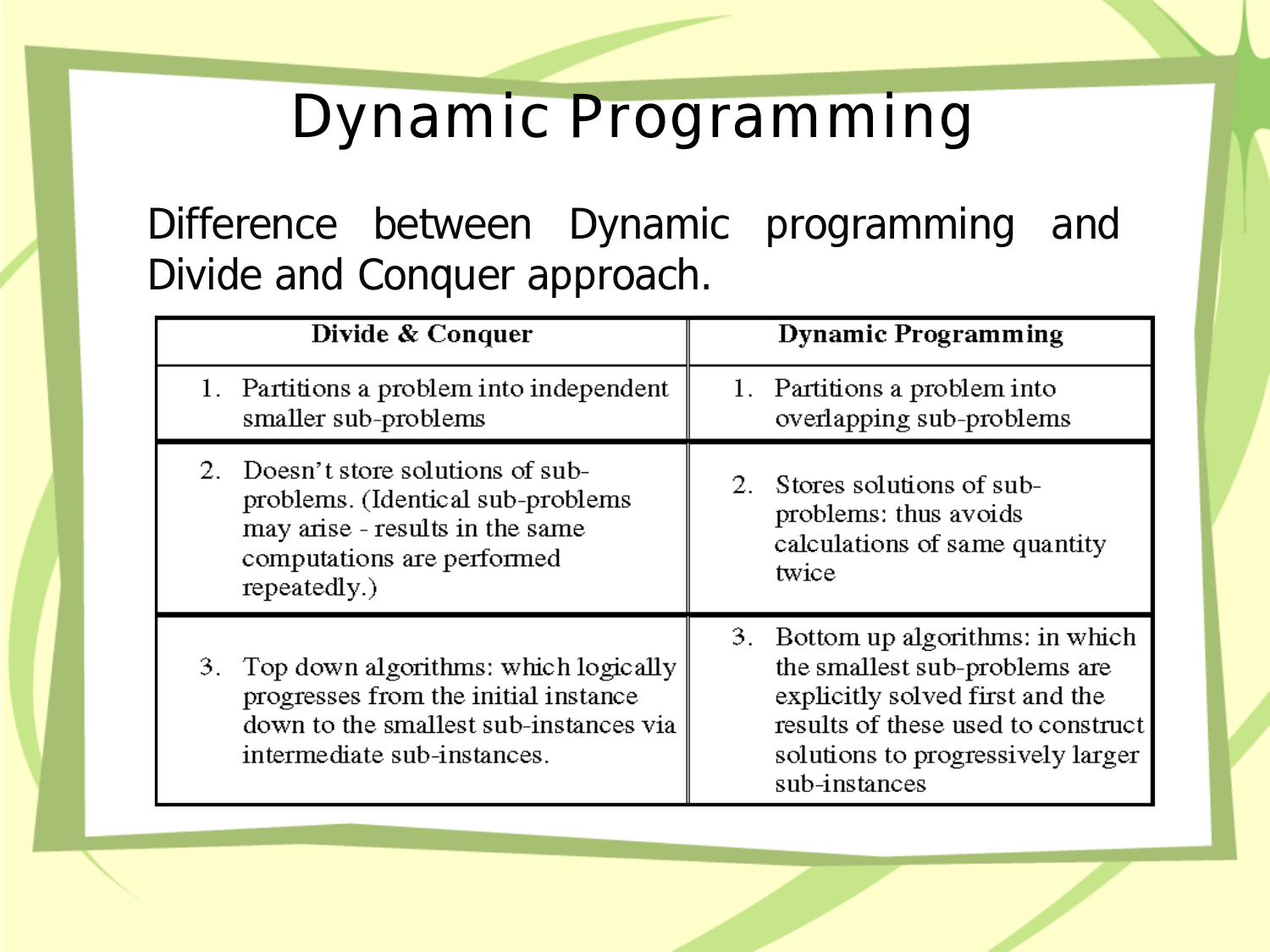

# Dynamic Programming
Difference between Dynamic programming and Divide and Conquer approach.